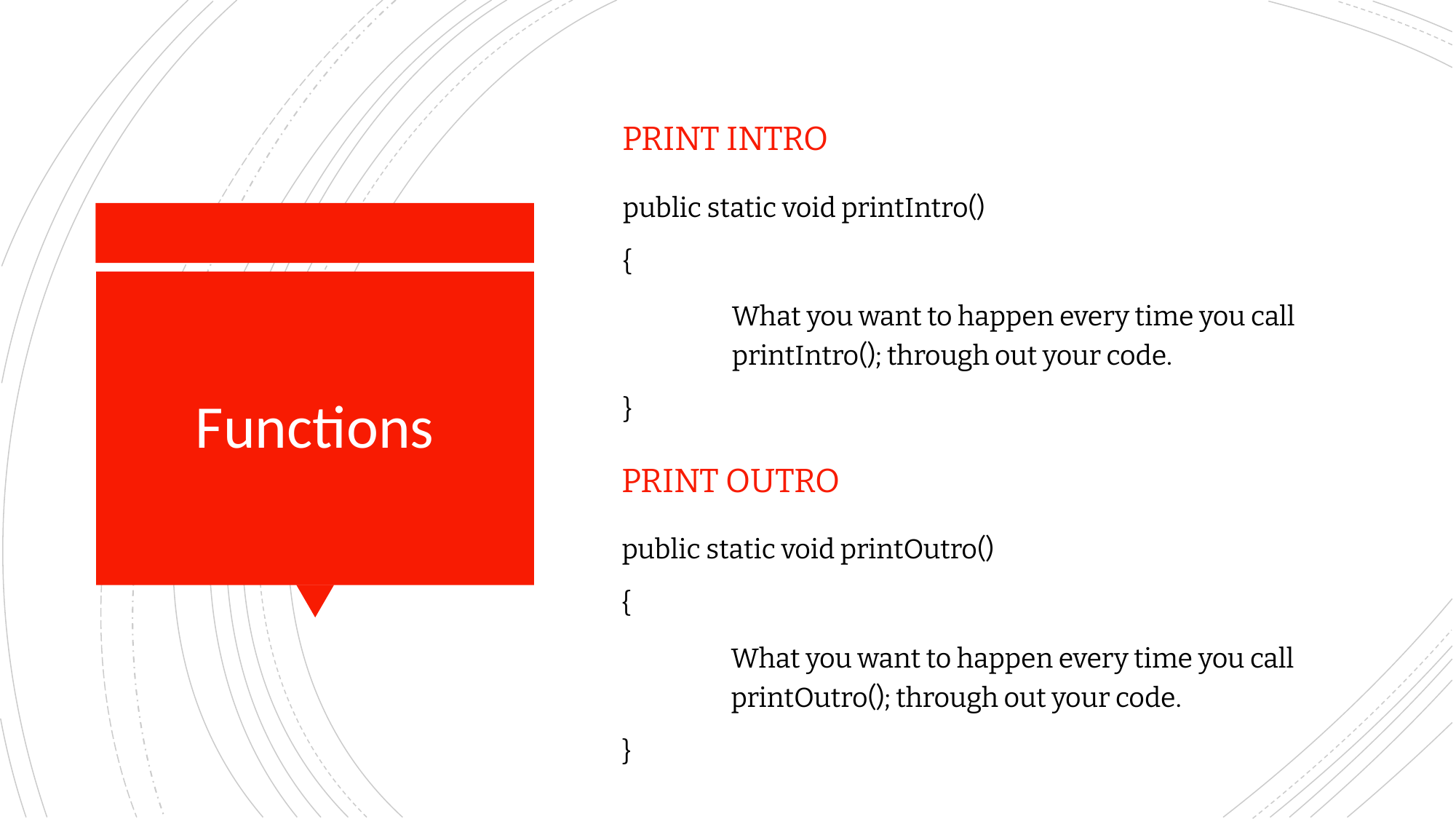

PRINT INTRO
public static void printIntro()
{
	What you want to happen every time you call 	printIntro(); through out your code.
}
# Functions
PRINT OUTRO
public static void printOutro()
{
	What you want to happen every time you call 	printOutro(); through out your code.
}